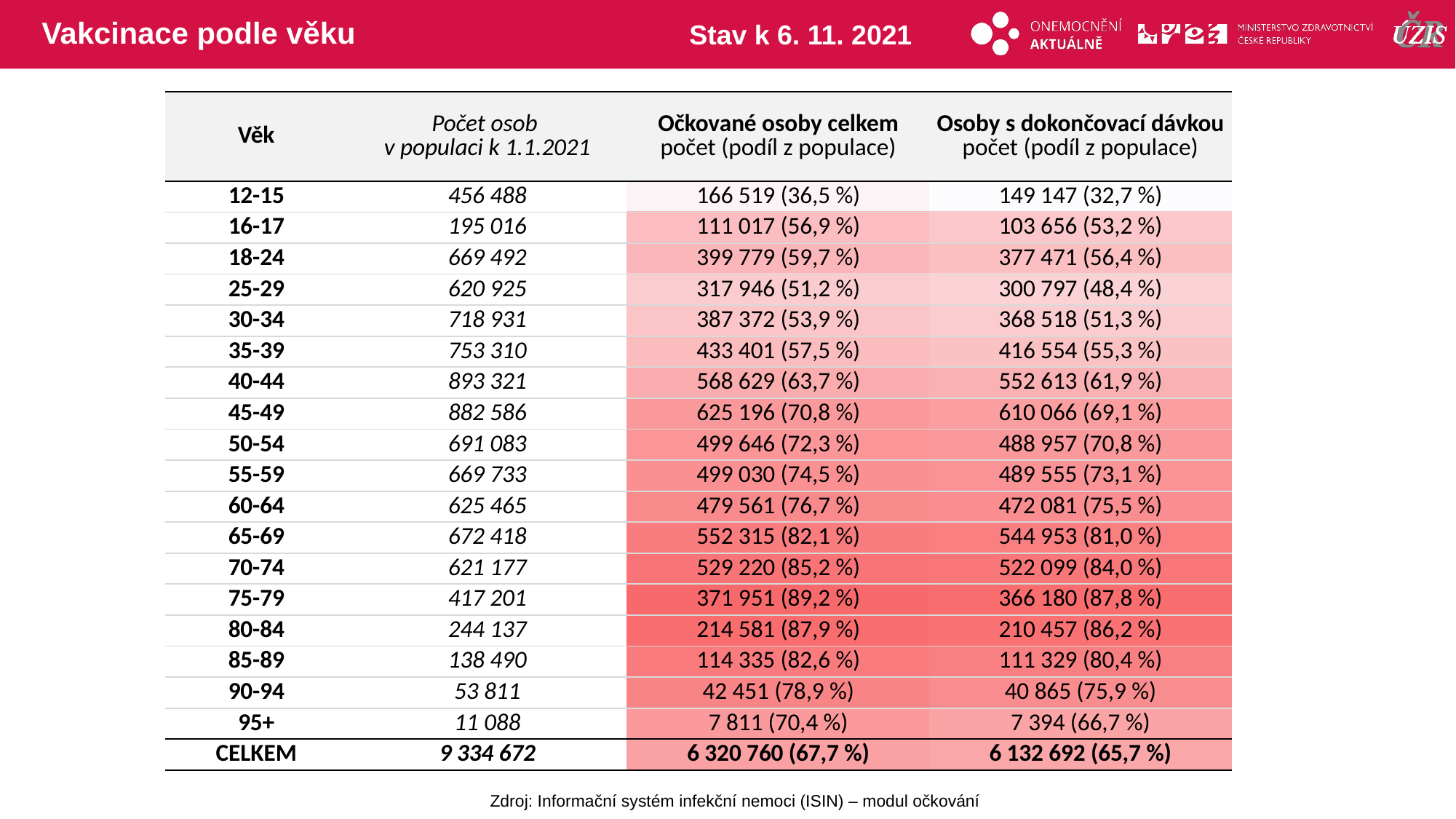

# Vakcinace podle věku
Stav k 6. 11. 2021
| Věk | Počet osob v populaci k 1.1.2021 | Očkované osoby celkem počet (podíl z populace) | Osoby s dokončovací dávkou počet (podíl z populace) |
| --- | --- | --- | --- |
| 12-15 | 456 488 | 166 519 (36,5 %) | 149 147 (32,7 %) |
| 16-17 | 195 016 | 111 017 (56,9 %) | 103 656 (53,2 %) |
| 18-24 | 669 492 | 399 779 (59,7 %) | 377 471 (56,4 %) |
| 25-29 | 620 925 | 317 946 (51,2 %) | 300 797 (48,4 %) |
| 30-34 | 718 931 | 387 372 (53,9 %) | 368 518 (51,3 %) |
| 35-39 | 753 310 | 433 401 (57,5 %) | 416 554 (55,3 %) |
| 40-44 | 893 321 | 568 629 (63,7 %) | 552 613 (61,9 %) |
| 45-49 | 882 586 | 625 196 (70,8 %) | 610 066 (69,1 %) |
| 50-54 | 691 083 | 499 646 (72,3 %) | 488 957 (70,8 %) |
| 55-59 | 669 733 | 499 030 (74,5 %) | 489 555 (73,1 %) |
| 60-64 | 625 465 | 479 561 (76,7 %) | 472 081 (75,5 %) |
| 65-69 | 672 418 | 552 315 (82,1 %) | 544 953 (81,0 %) |
| 70-74 | 621 177 | 529 220 (85,2 %) | 522 099 (84,0 %) |
| 75-79 | 417 201 | 371 951 (89,2 %) | 366 180 (87,8 %) |
| 80-84 | 244 137 | 214 581 (87,9 %) | 210 457 (86,2 %) |
| 85-89 | 138 490 | 114 335 (82,6 %) | 111 329 (80,4 %) |
| 90-94 | 53 811 | 42 451 (78,9 %) | 40 865 (75,9 %) |
| 95+ | 11 088 | 7 811 (70,4 %) | 7 394 (66,7 %) |
| CELKEM | 9 334 672 | 6 320 760 (67,7 %) | 6 132 692 (65,7 %) |
|  |  |
| --- | --- |
|  |  |
|  |  |
|  |  |
|  |  |
|  |  |
|  |  |
|  |  |
|  |  |
|  |  |
|  |  |
|  |  |
|  |  |
|  |  |
|  |  |
|  |  |
|  |  |
|  |  |
|  |  |
Zdroj: Informační systém infekční nemoci (ISIN) – modul očkování